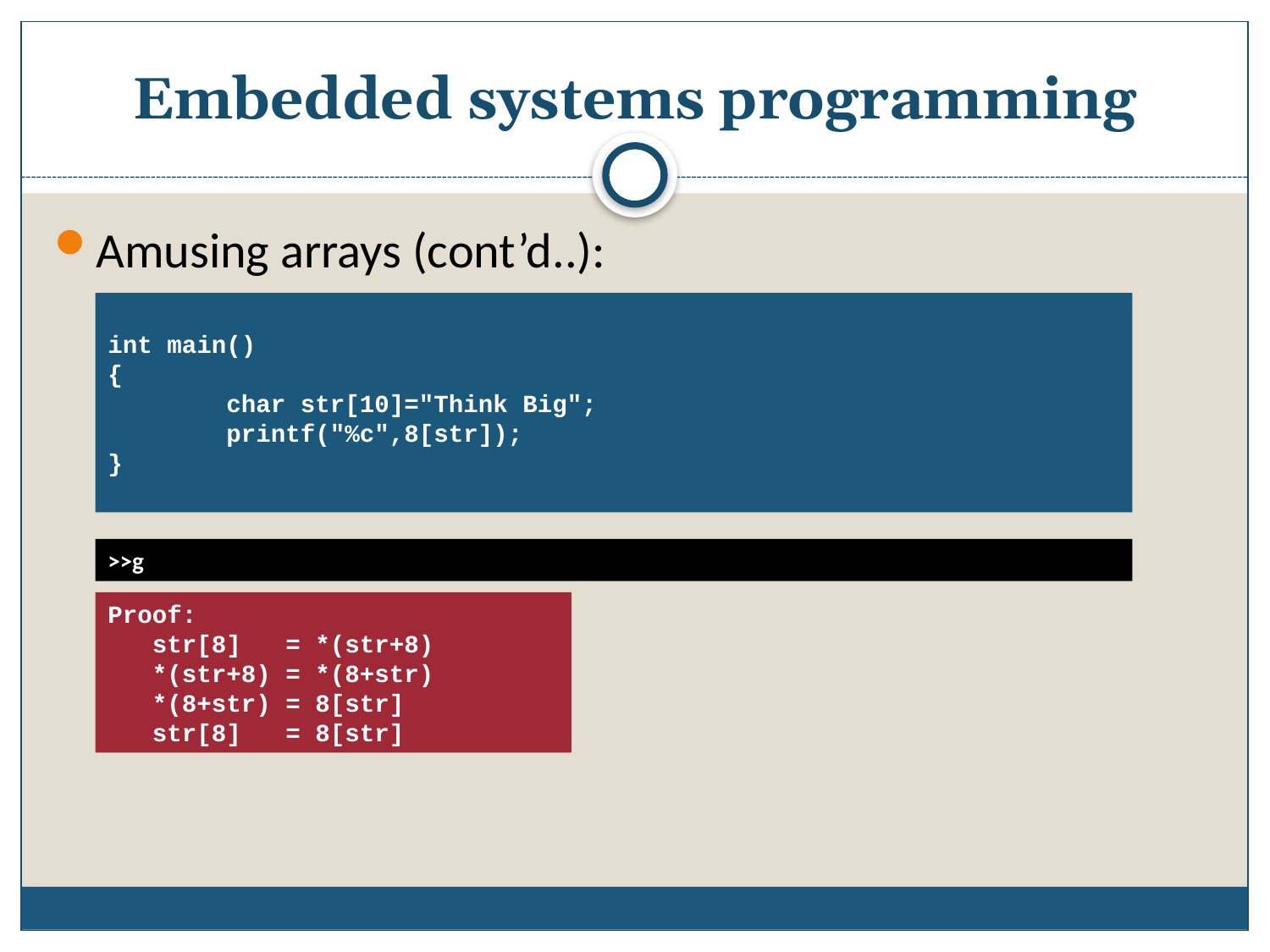

# Embedded systems programming
Amusing arrays (cont’d..):

int main()
{
        char str[10]="Think Big";
        printf("%c",8[str]);
}

>>g
Proof:
   str[8]   = *(str+8)
   *(str+8) = *(8+str)
   *(8+str) = 8[str]
   str[8]   = 8[str]